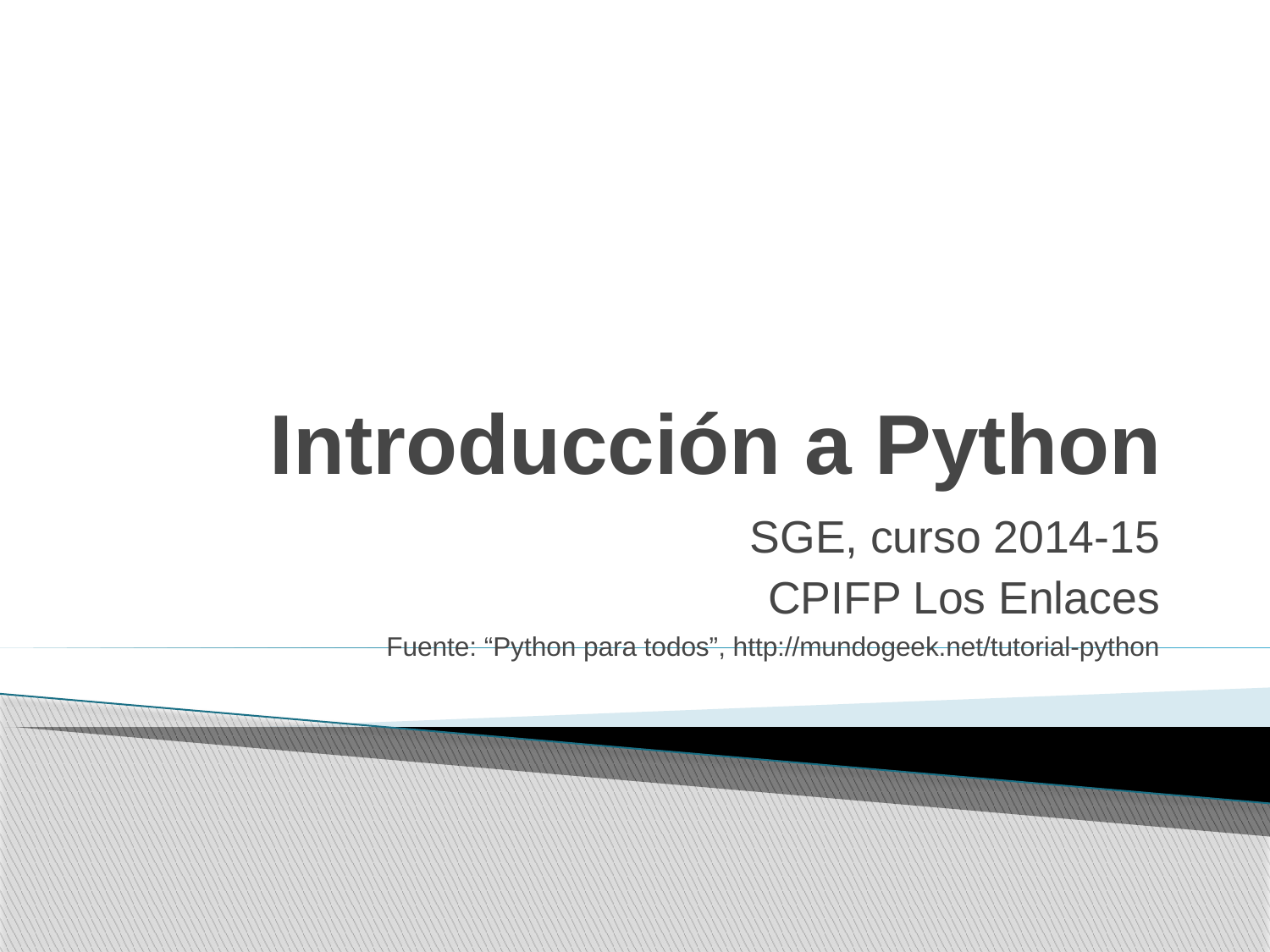

# Introducción a Python
SGE, curso 2014-15
CPIFP Los Enlaces
Fuente: “Python para todos”, http://mundogeek.net/tutorial-python